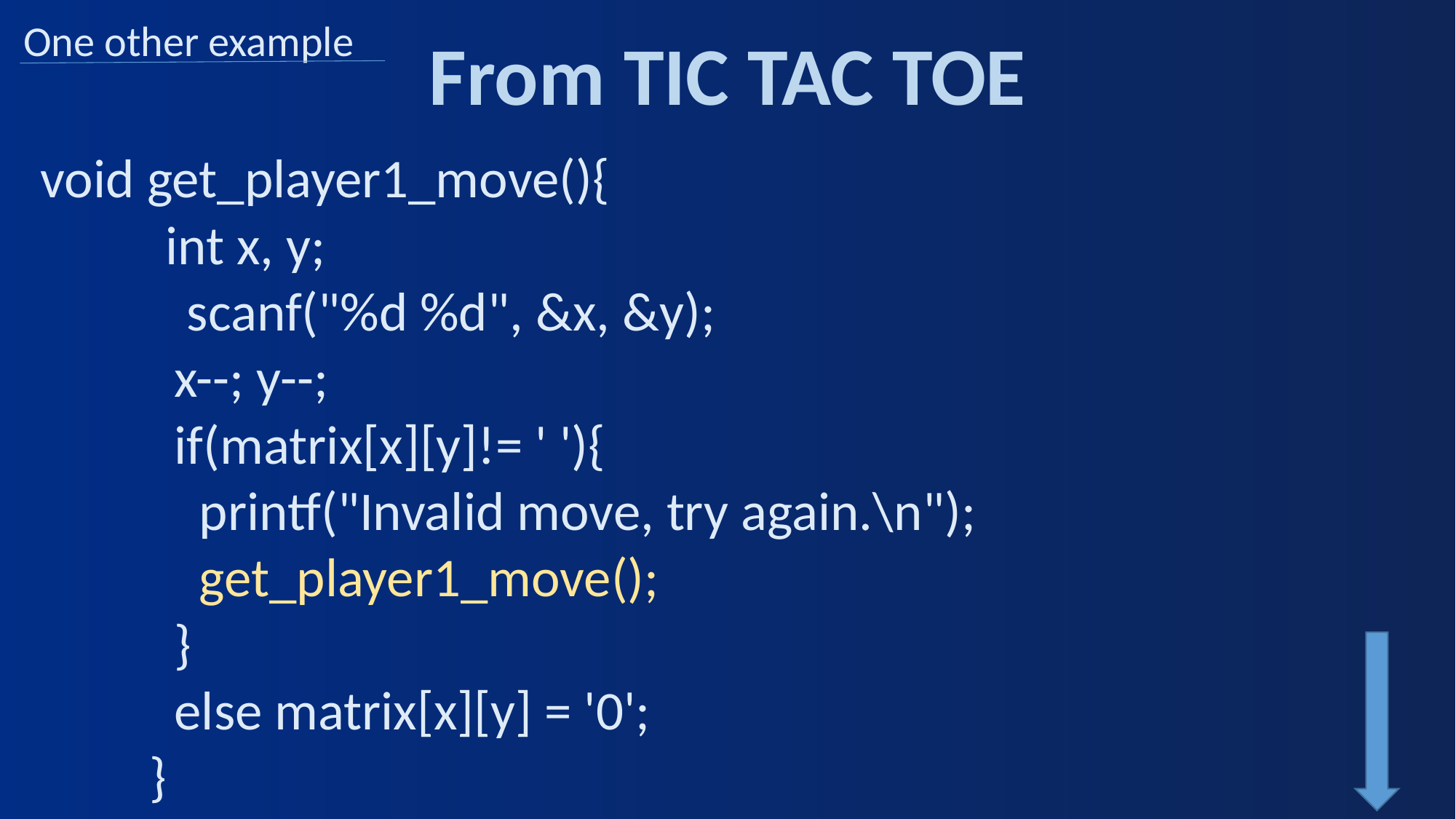

One other example
From TIC TAC TOE
void get_player1_move(){
  int x, y;
   scanf("%d %d", &x, &y);
  x--; y--;
  if(matrix[x][y]!= ' '){
    printf("Invalid move, try again.\n");
    get_player1_move();
  }
  else matrix[x][y] = '0';
}